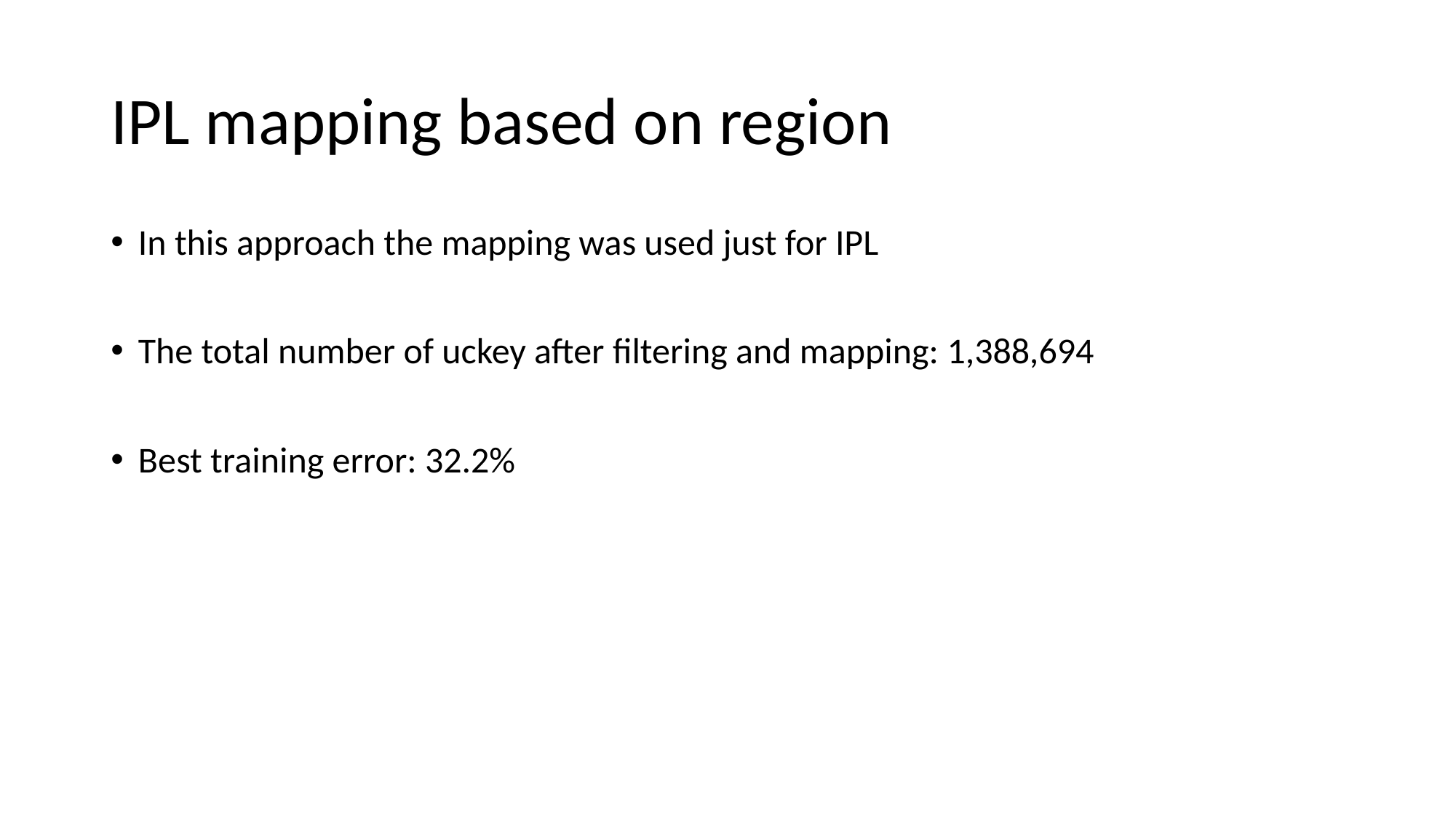

# IPL mapping based on region
In this approach the mapping was used just for IPL

The total number of uckey after filtering and mapping: 1,388,694

Best training error: 32.2%